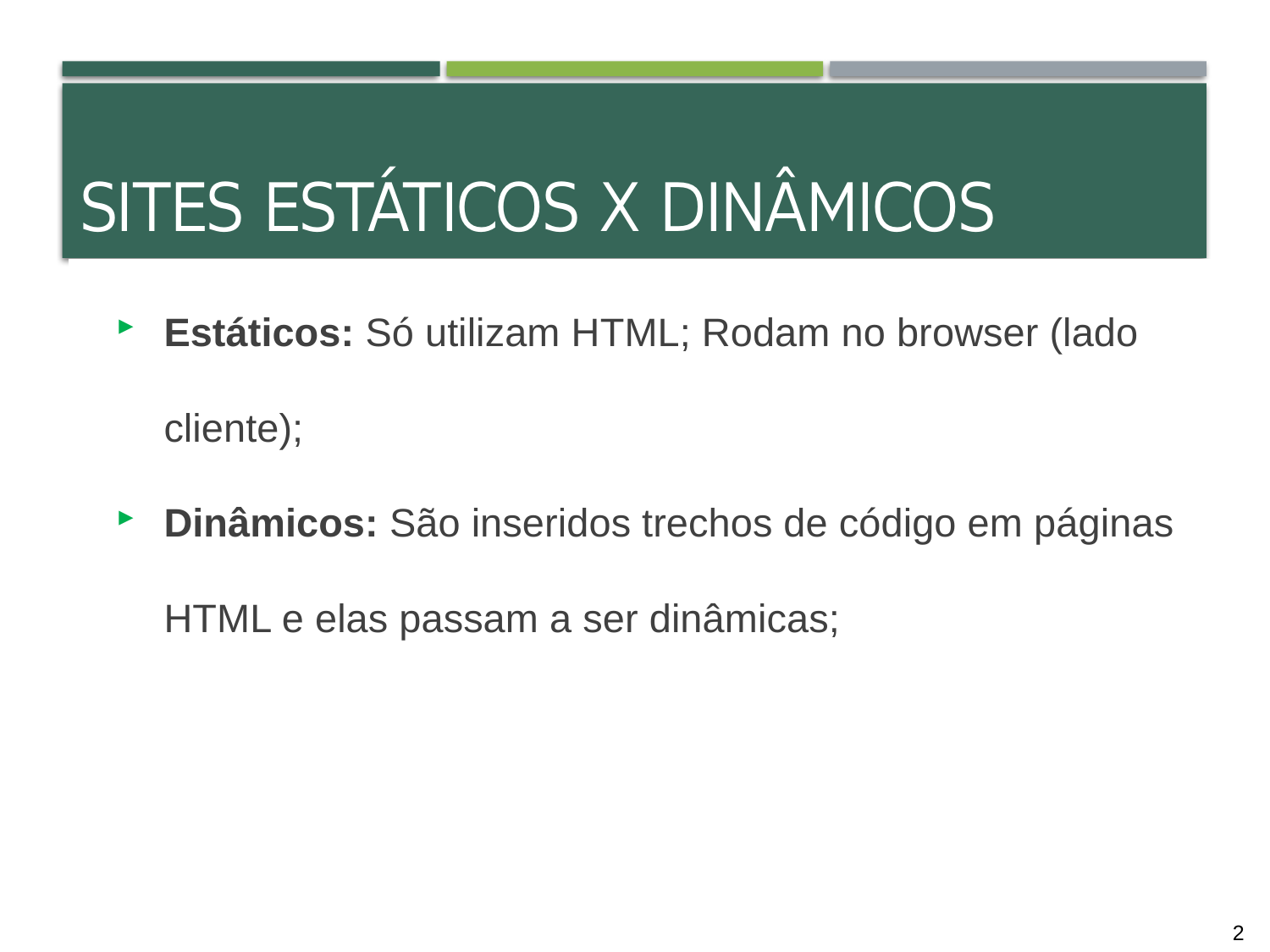

# sites estáticos x dinâmicos
Estáticos: Só utilizam HTML; Rodam no browser (lado cliente);
Dinâmicos: São inseridos trechos de código em páginas HTML e elas passam a ser dinâmicas;

2